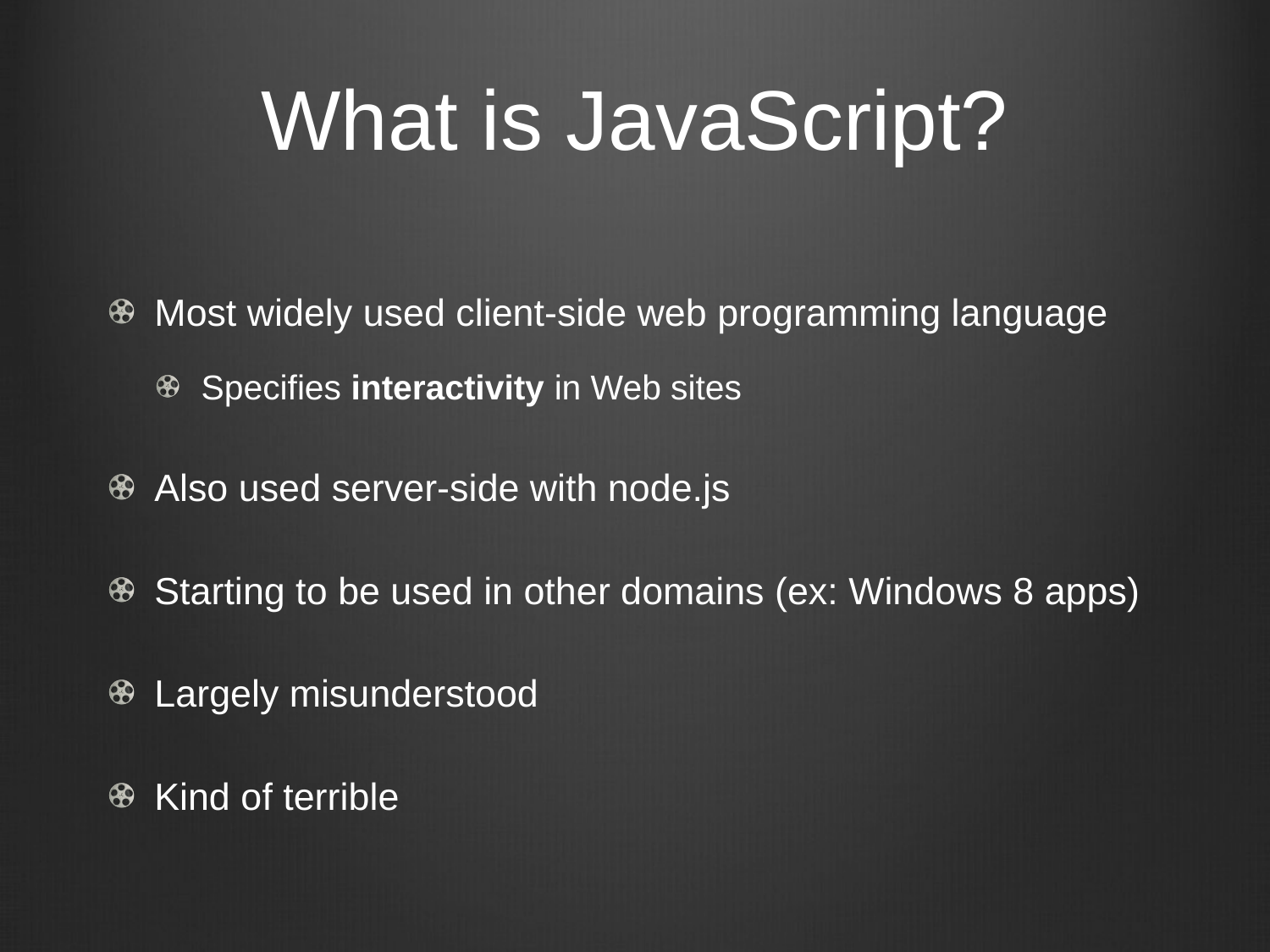

# What is JavaScript?
Most widely used client-side web programming language
Specifies interactivity in Web sites
Also used server-side with node.js
Starting to be used in other domains (ex: Windows 8 apps)
Largely misunderstood
Kind of terrible